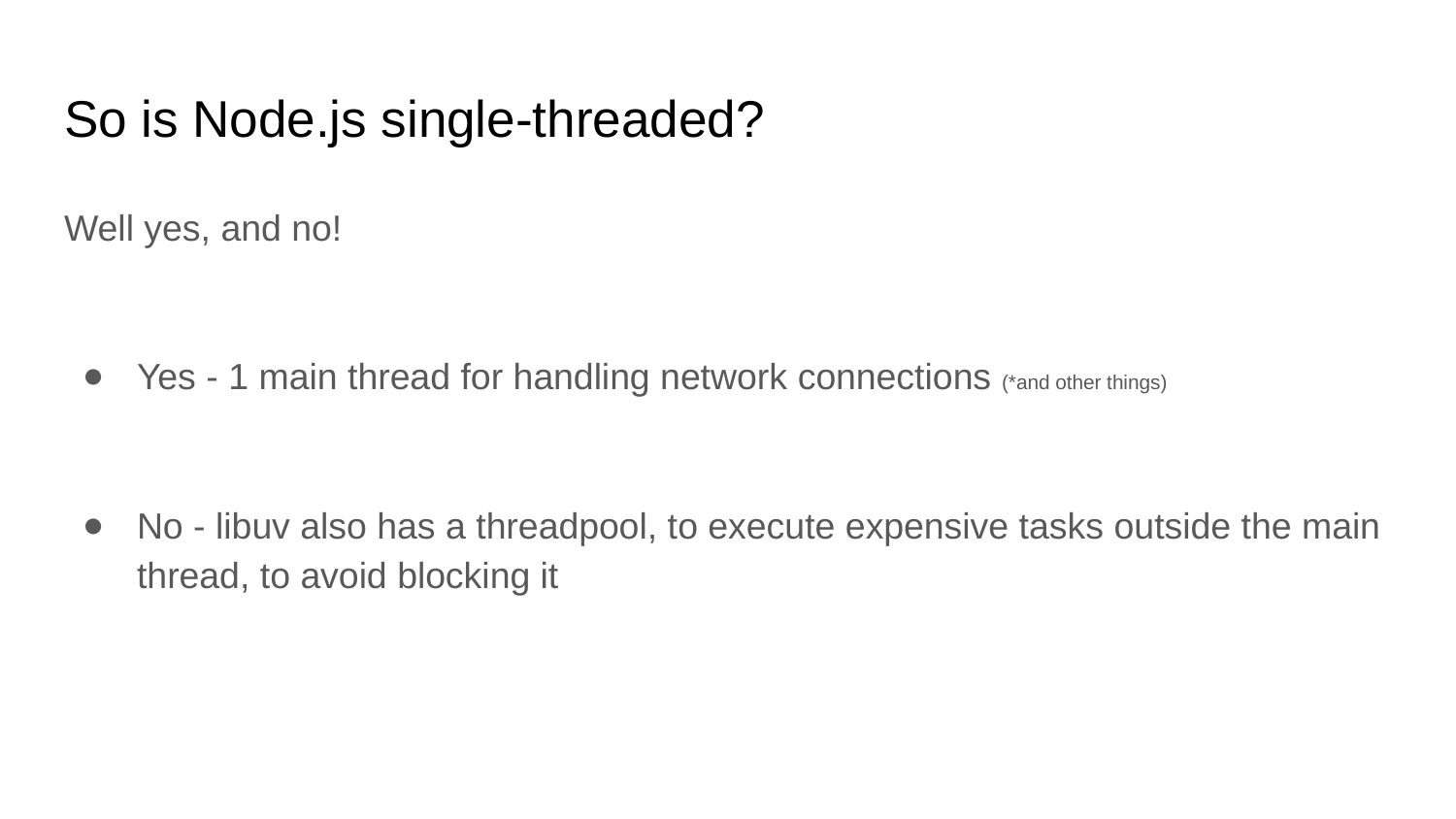

# So is Node.js single-threaded?
Well yes, and no!

Yes - 1 main thread for handling network connections (*and other things)

No - libuv also has a threadpool, to execute expensive tasks outside the main thread, to avoid blocking it